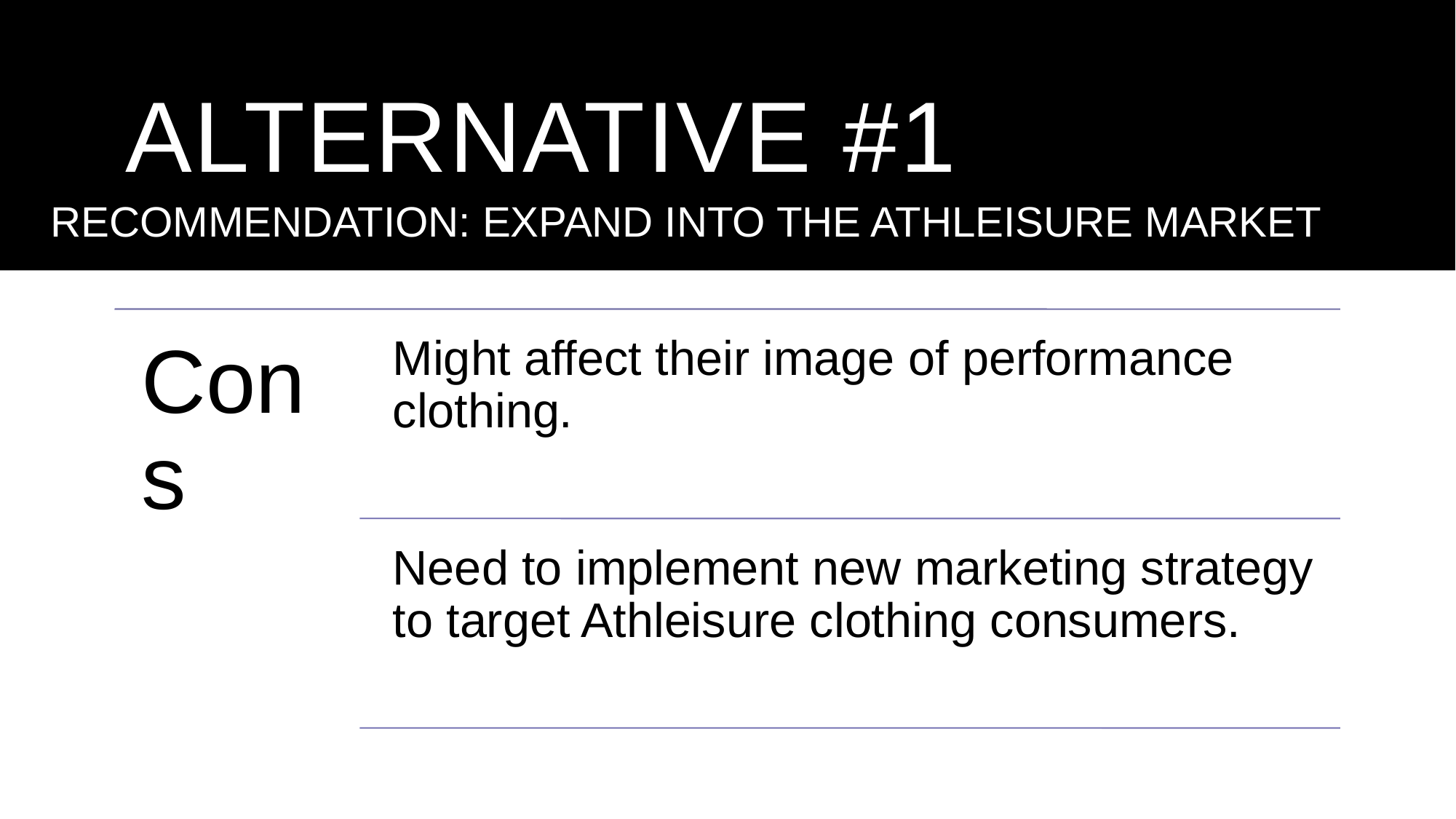

# Alternative #1
RECOMMENDATION: EXPAND INTO THE ATHLEISURE MARKET
Cons
Might affect their image of performance clothing.
Need to implement new marketing strategy to target Athleisure clothing consumers.